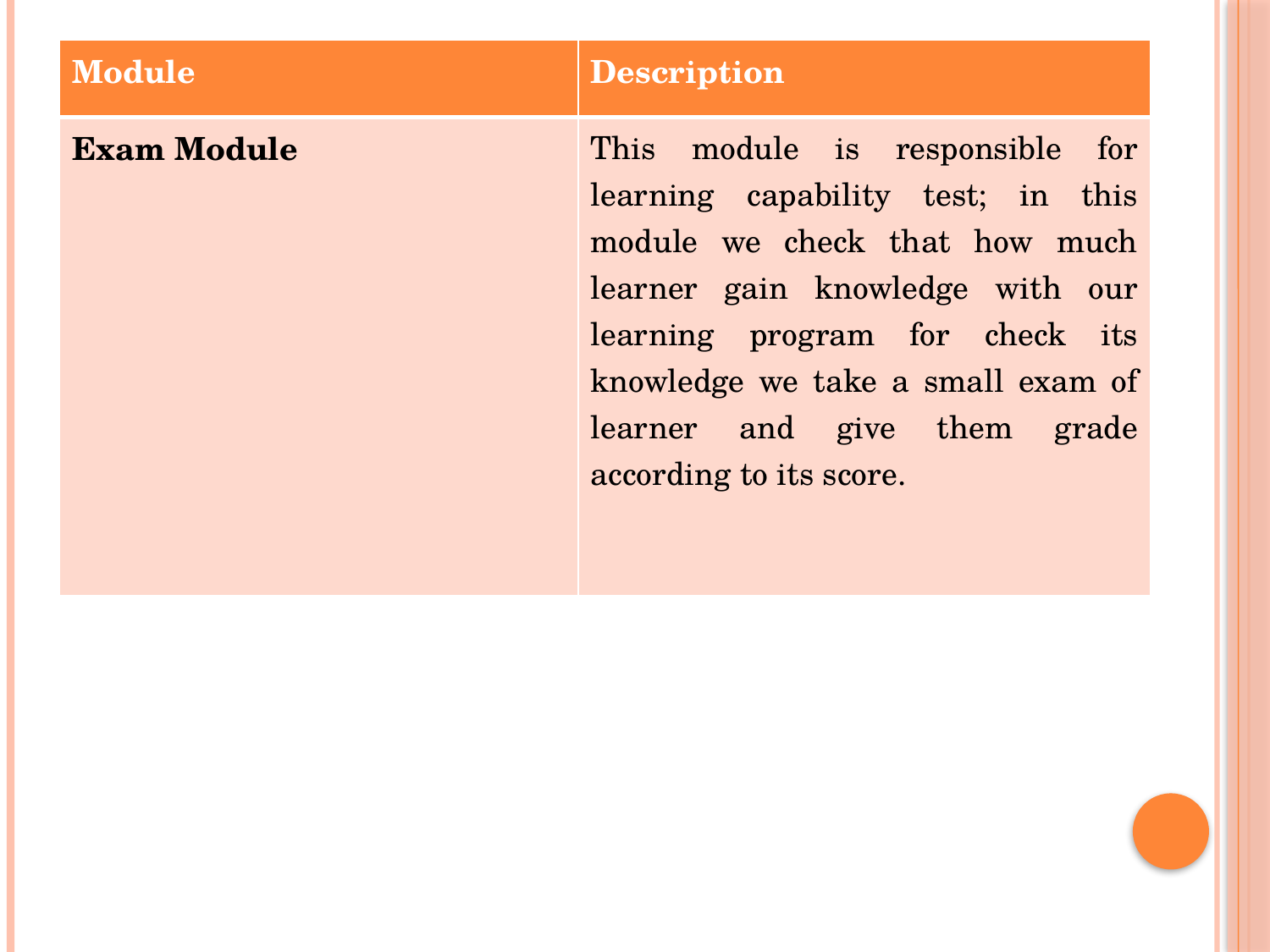

#
| Module | Description |
| --- | --- |
| Exam Module | This module is responsible for learning capability test; in this module we check that how much learner gain knowledge with our learning program for check its knowledge we take a small exam of learner and give them grade according to its score. |